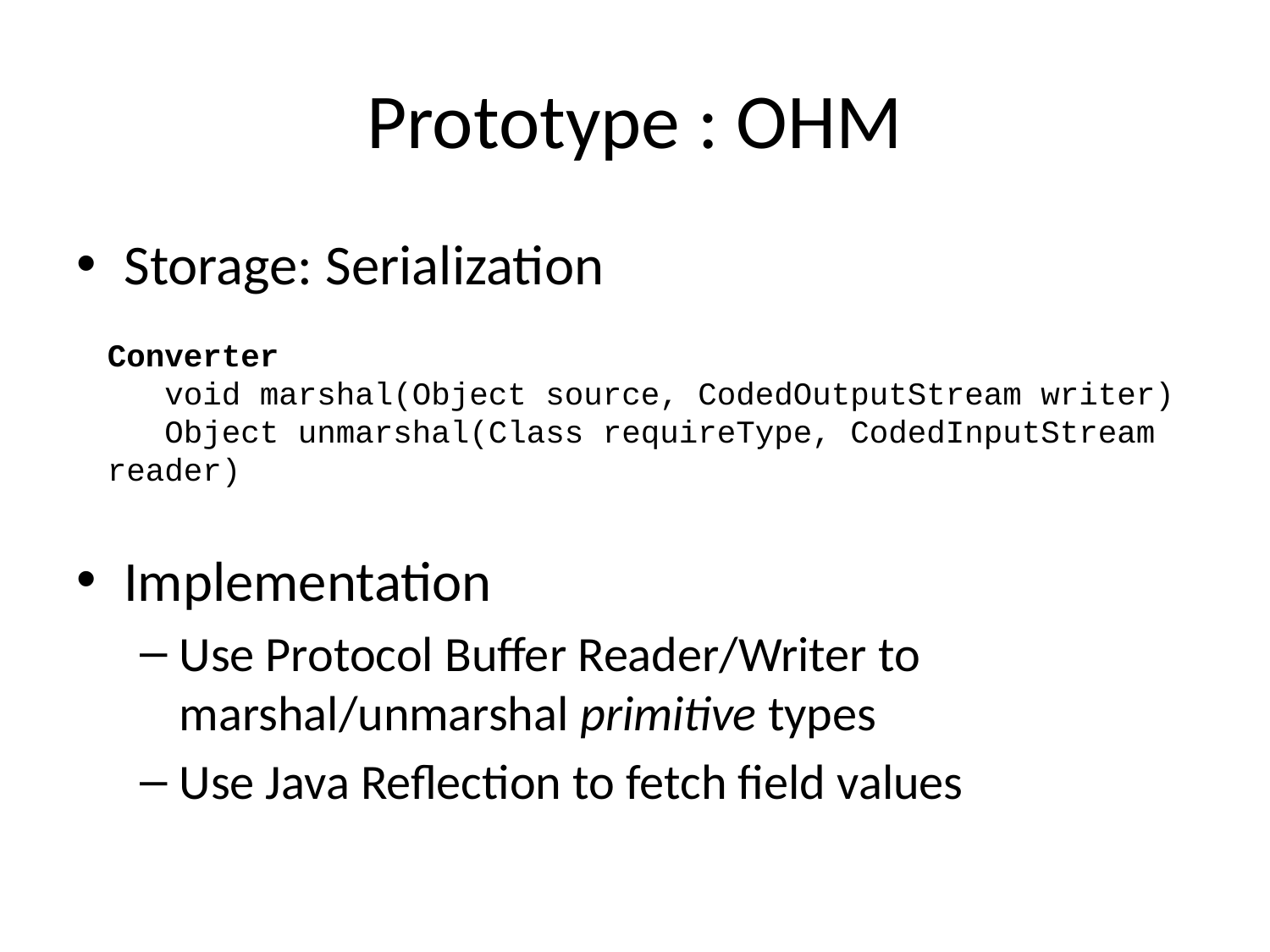

# Prototype : OHM
Storage: Serialization

Implementation
Use Protocol Buffer Reader/Writer to marshal/unmarshal primitive types
Use Java Reflection to fetch field values

Converter
   void marshal(Object source, CodedOutputStream writer)
   Object unmarshal(Class requireType, CodedInputStream reader)